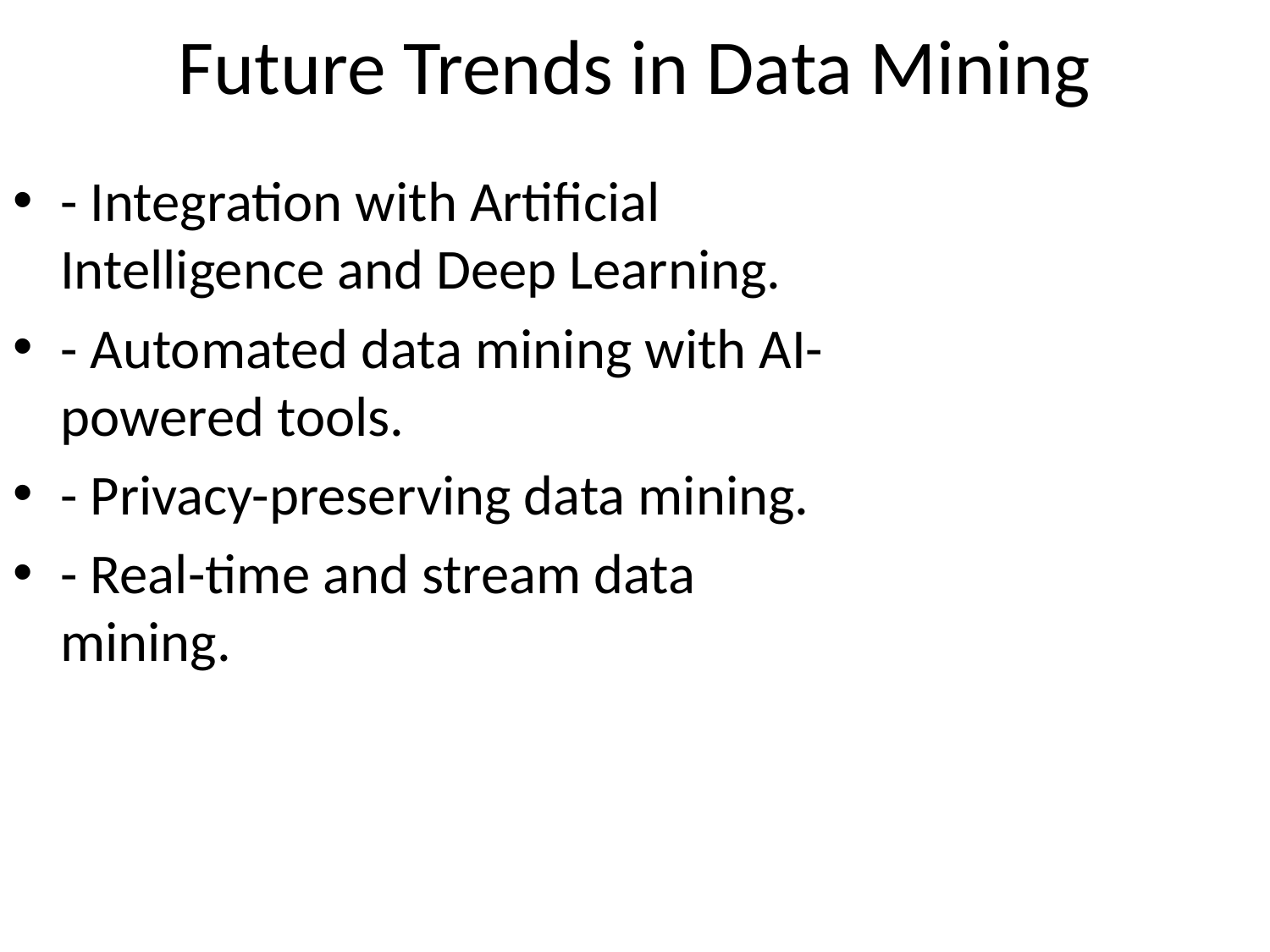

# Future Trends in Data Mining
- Integration with Artificial Intelligence and Deep Learning.
- Automated data mining with AI-powered tools.
- Privacy-preserving data mining.
- Real-time and stream data mining.